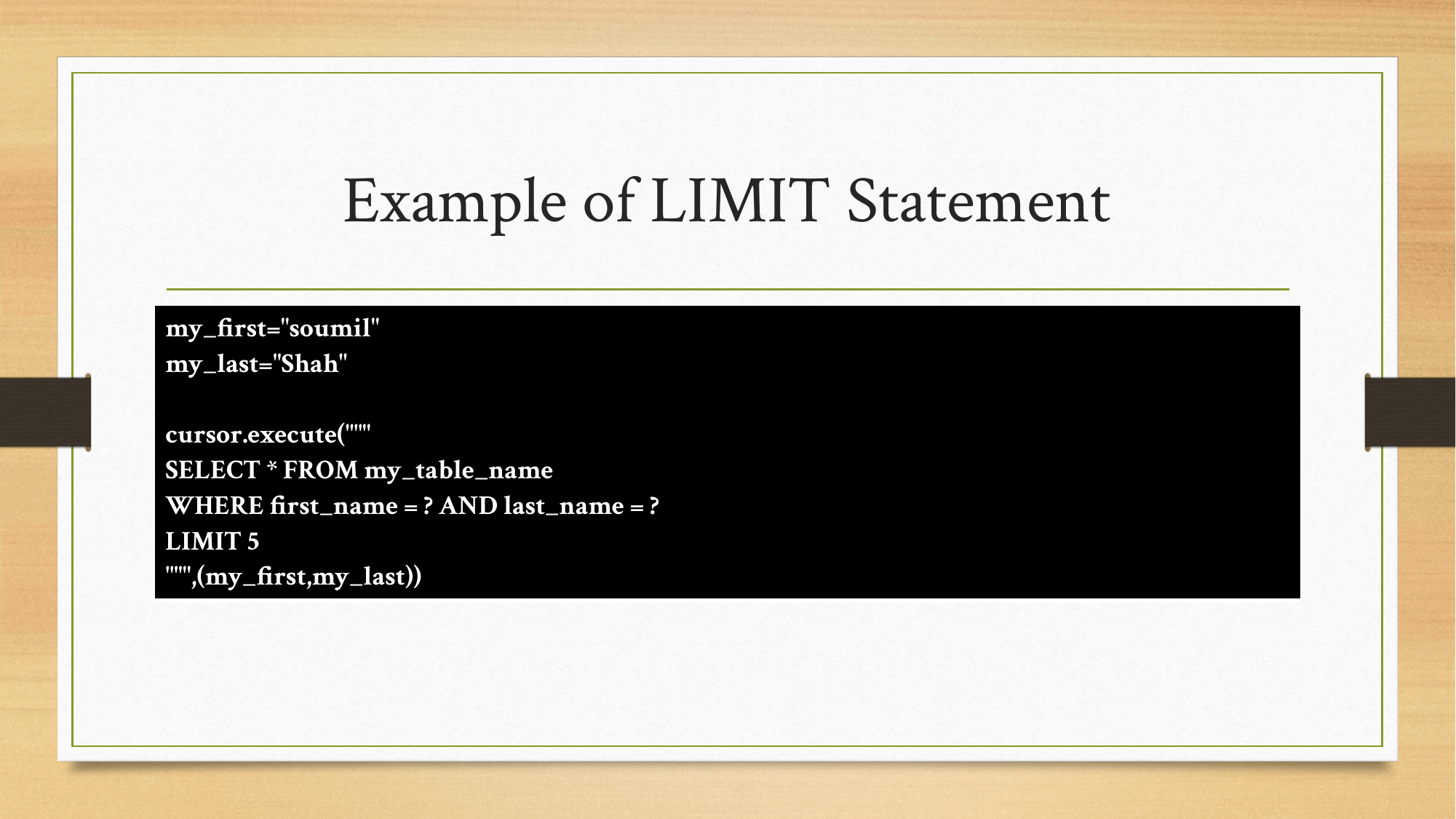

# Example of LIMIT Statement
| my\_first="soumil" my\_last="Shah" cursor.execute(""" SELECT \* FROM my\_table\_name WHERE first\_name = ? AND last\_name = ? LIMIT 5 """,(my\_first,my\_last)) |
| --- |